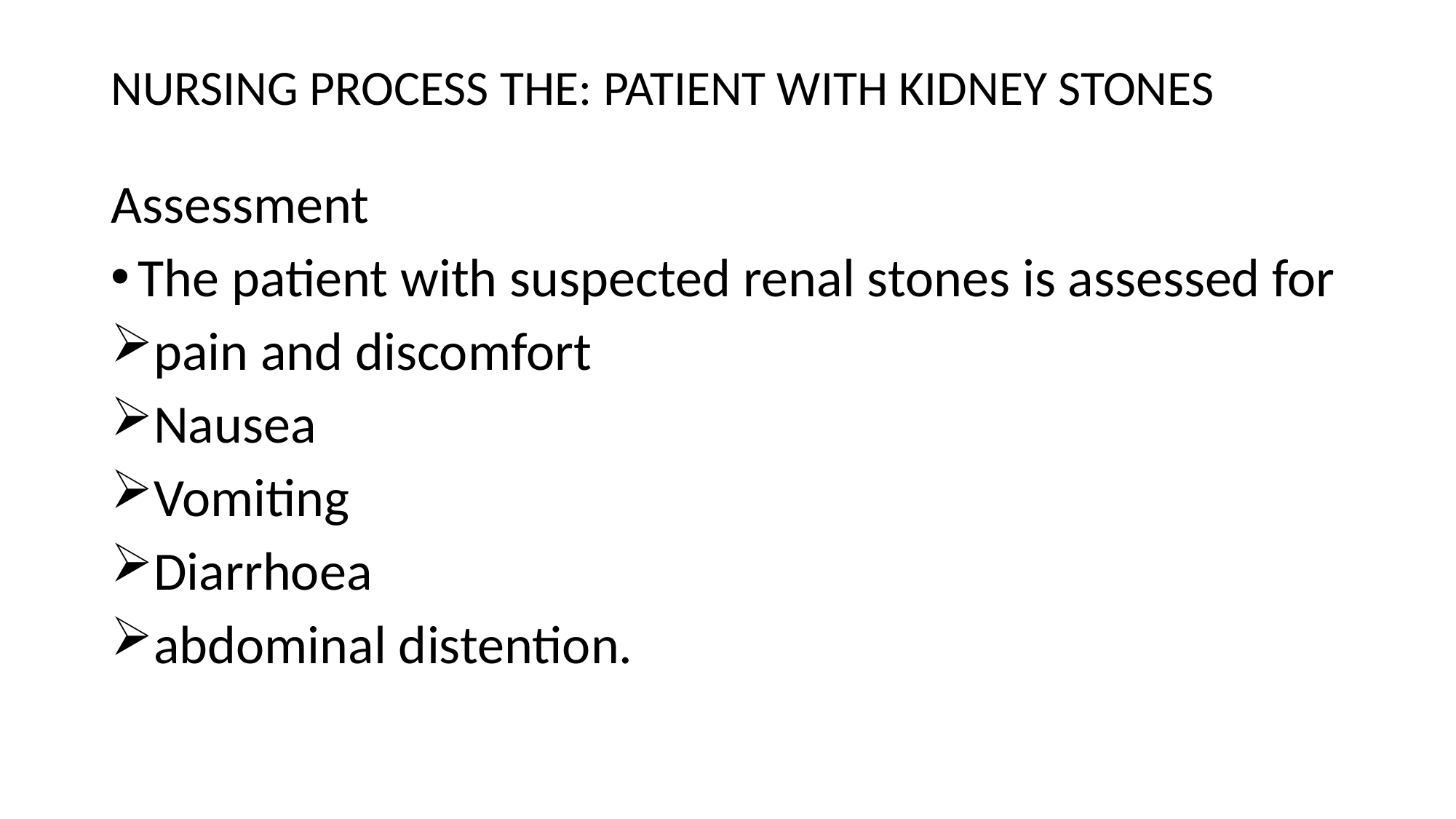

# NURSING PROCESS THE: PATIENT WITH KIDNEY STONES
Assessment
The patient with suspected renal stones is assessed for
pain and discomfort
Nausea
Vomiting
Diarrhoea
abdominal distention.